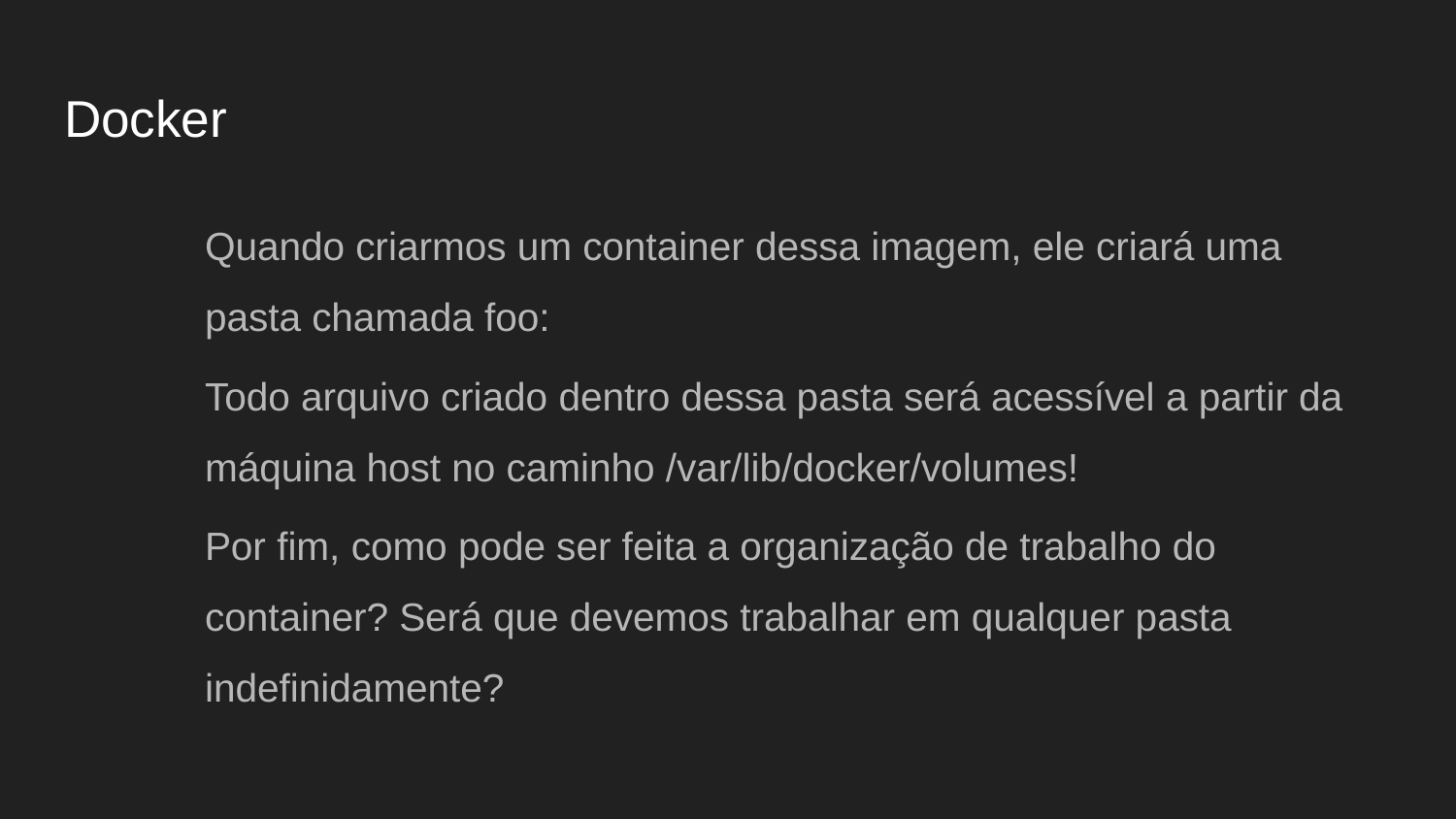

# Docker

Quando criarmos um container dessa imagem, ele criará uma pasta chamada foo:
Todo arquivo criado dentro dessa pasta será acessível a partir da máquina host no caminho /var/lib/docker/volumes!
Por fim, como pode ser feita a organização de trabalho do container? Será que devemos trabalhar em qualquer pasta indefinidamente?